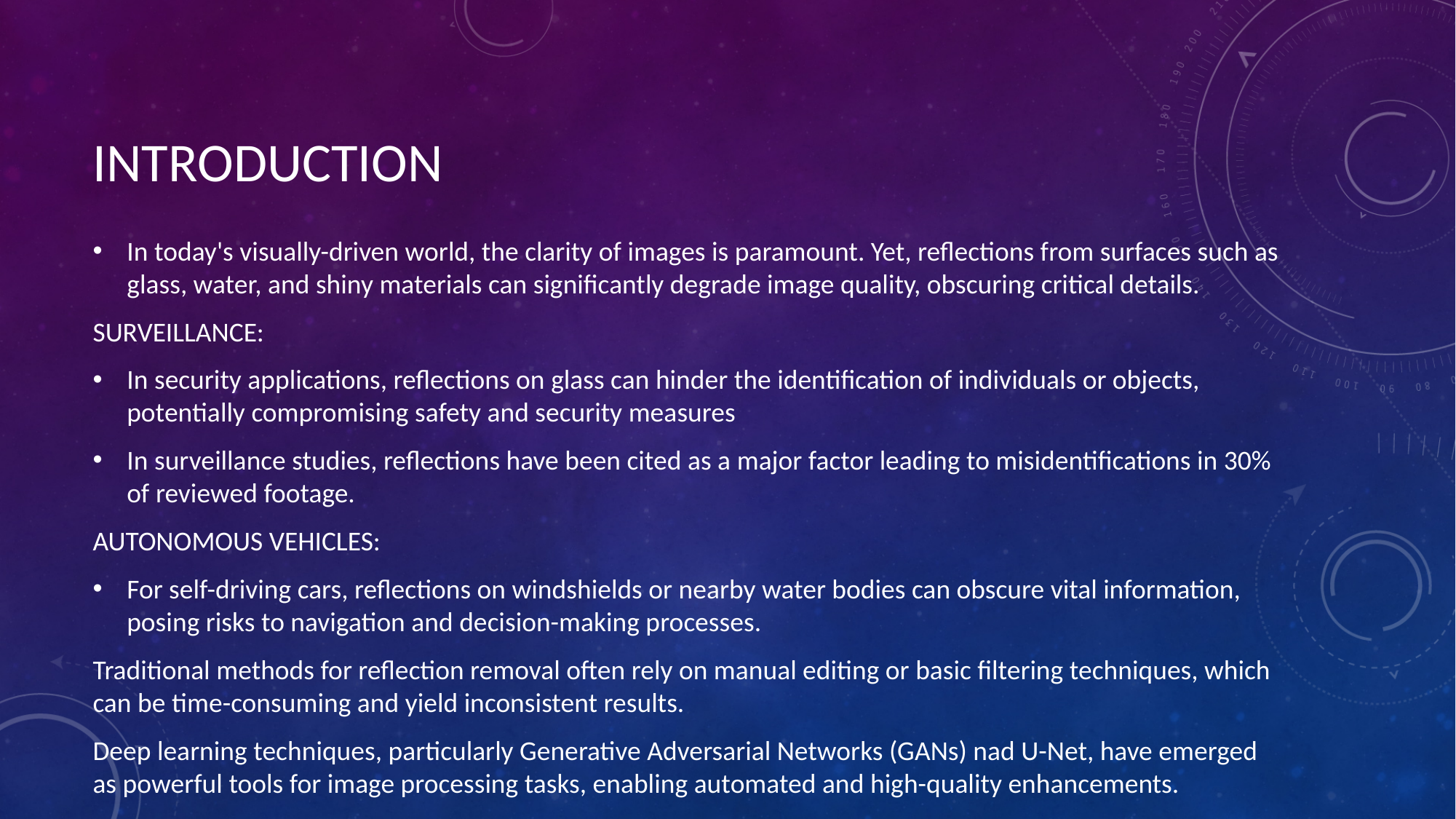

# INTRODUCTION
In today's visually-driven world, the clarity of images is paramount. Yet, reflections from surfaces such as glass, water, and shiny materials can significantly degrade image quality, obscuring critical details.
SURVEILLANCE:
In security applications, reflections on glass can hinder the identification of individuals or objects, potentially compromising safety and security measures
In surveillance studies, reflections have been cited as a major factor leading to misidentifications in 30% of reviewed footage.
AUTONOMOUS VEHICLES:
For self-driving cars, reflections on windshields or nearby water bodies can obscure vital information, posing risks to navigation and decision-making processes.
Traditional methods for reflection removal often rely on manual editing or basic filtering techniques, which can be time-consuming and yield inconsistent results.
Deep learning techniques, particularly Generative Adversarial Networks (GANs) nad U-Net, have emerged as powerful tools for image processing tasks, enabling automated and high-quality enhancements.